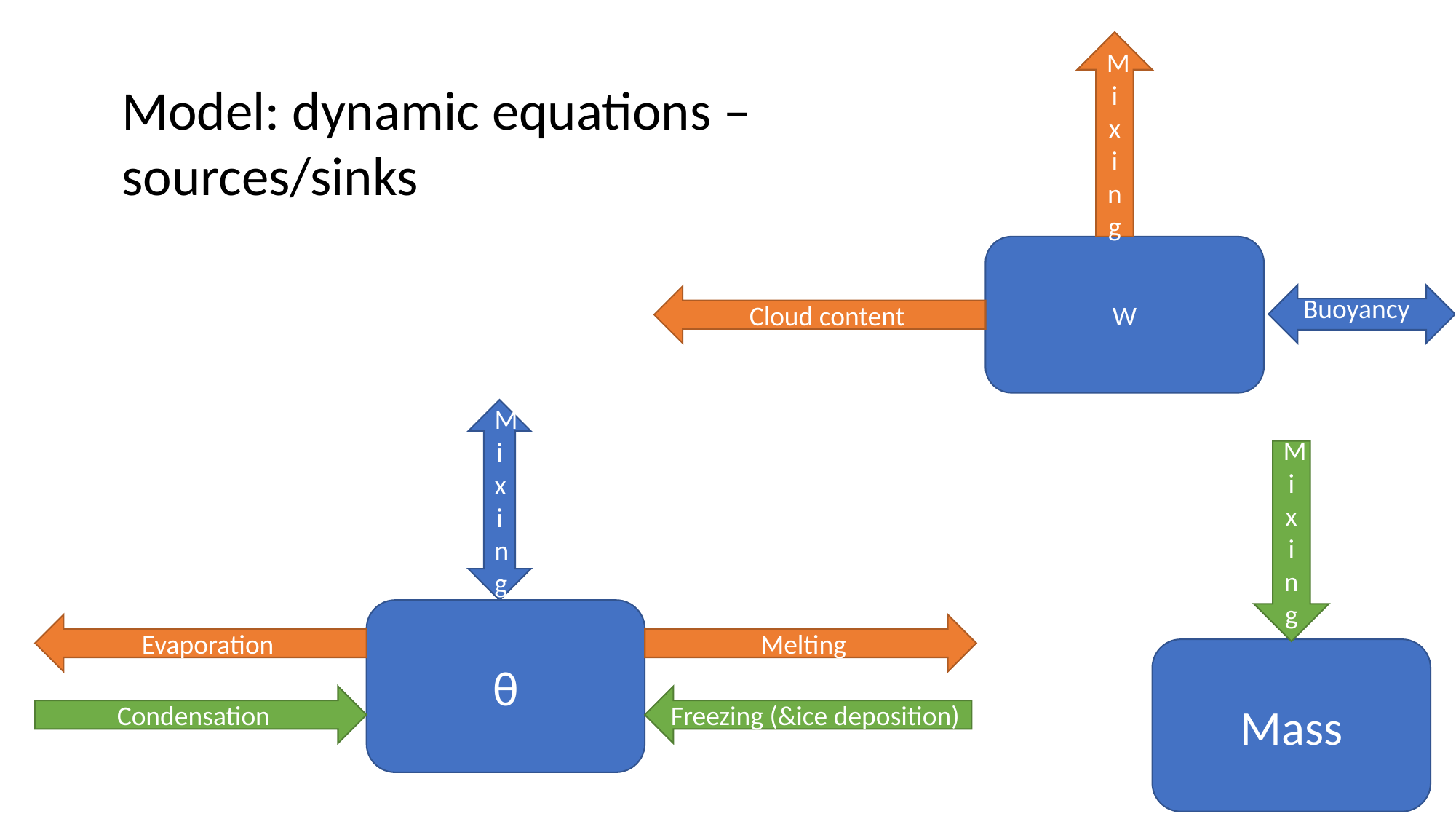

Mixing
Model: dynamic equations – sources/sinks
W

Cloud content
Buoyancy*
Mixing
Mixing
θ
Evaporation
Melting
Mass
Condensation
Freezing (&ice deposition)